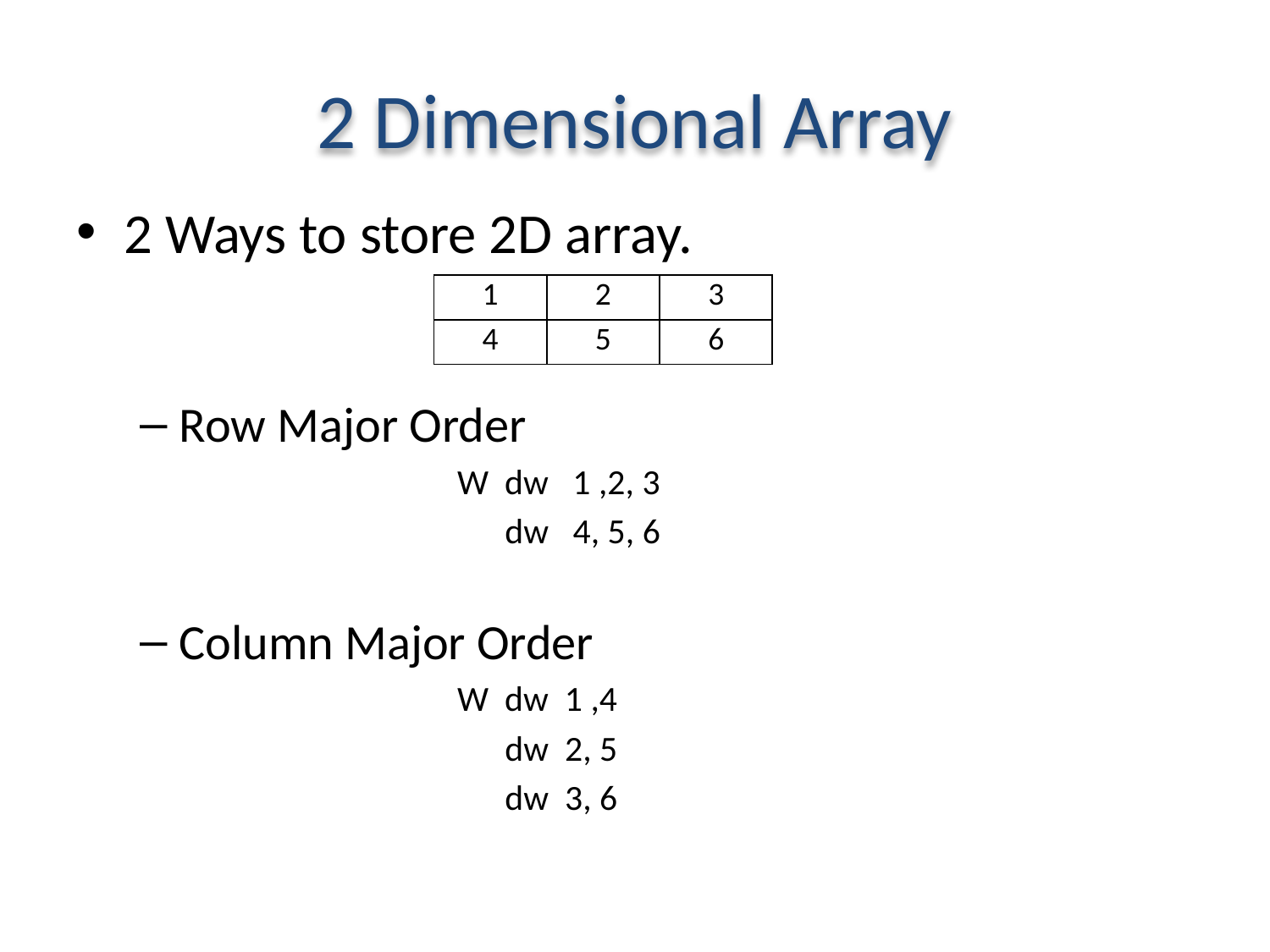

# 2 Dimensional Array
2 Ways to store 2D array.

Row Major Order
W  dw   1 ,2, 3
	  dw   4, 5, 6

Column Major Order
W  dw  1 ,4
	  dw  2, 5
	  dw  3, 6
| 1 | 2 | 3 |
| --- | --- | --- |
| 4 | 5 | 6 |